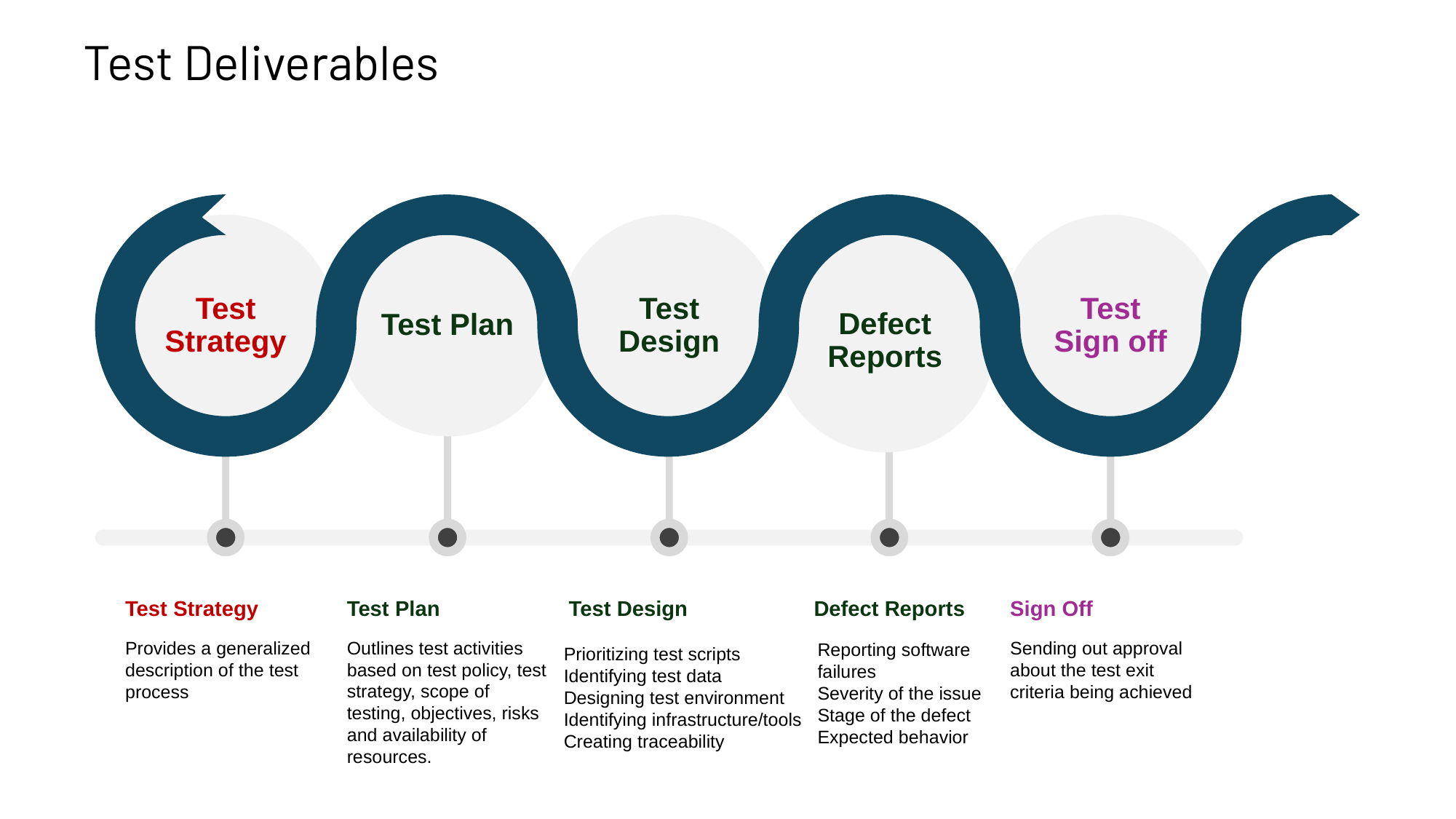

Test Deliverables

Test Strategy
Test Plan
Test Design
Test Sign off
Defect Reports

Test Strategy
Test Plan
Test Design
Defect Reports
Sign Off
Provides a generalized description of the test process
Outlines test activities based on test policy, test strategy, scope of testing, objectives, risks and availability of resources.
Sending out approval about the test exit criteria being achieved
Reporting software failures
Severity of the issue
Stage of the defect
Expected behavior
Prioritizing test scripts
Identifying test data
Designing test environment
Identifying infrastructure/tools
Creating traceability